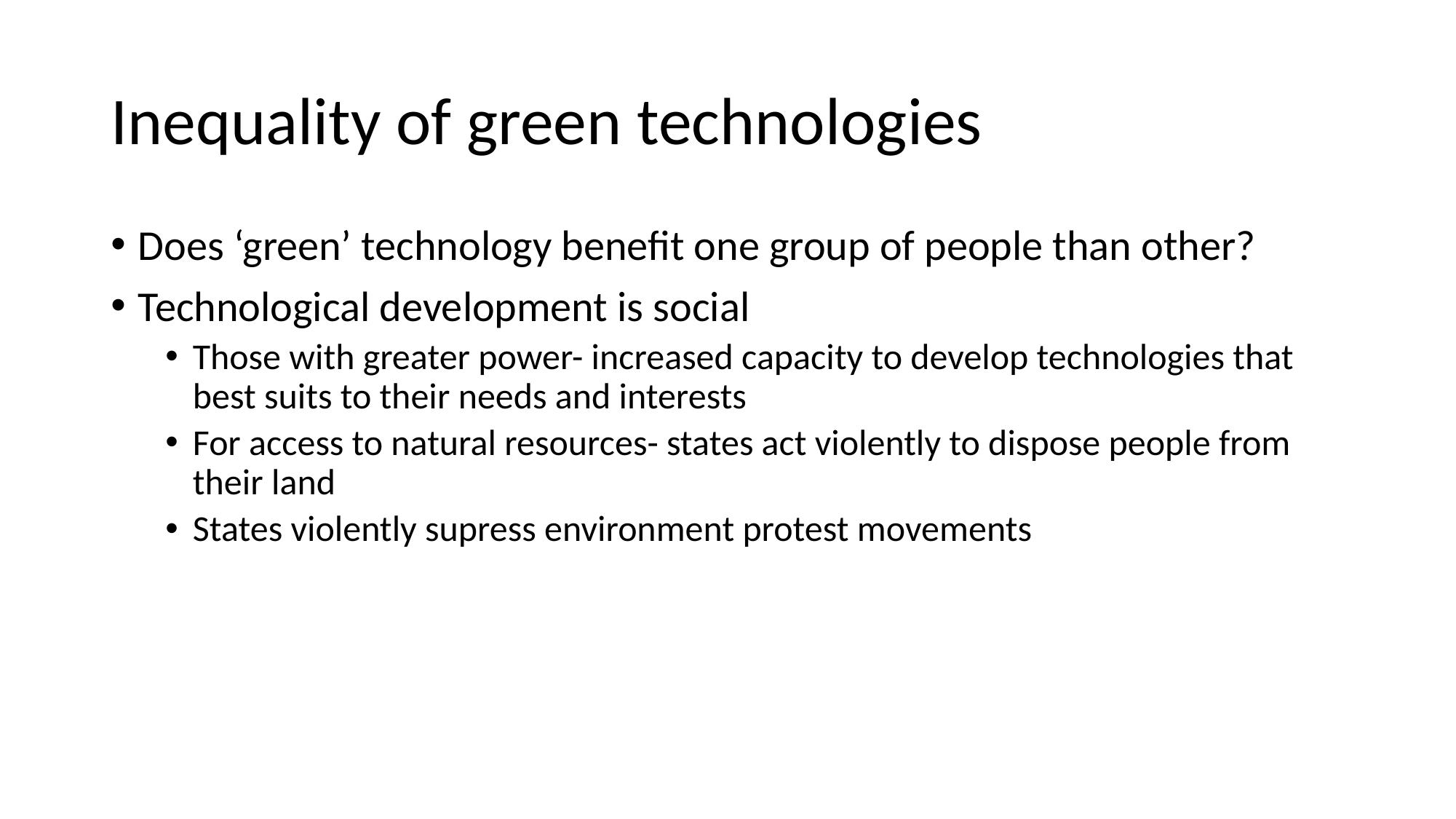

# Inequality of green technologies
Does ‘green’ technology benefit one group of people than other?
Technological development is social
Those with greater power- increased capacity to develop technologies that best suits to their needs and interests
For access to natural resources- states act violently to dispose people from their land
States violently supress environment protest movements